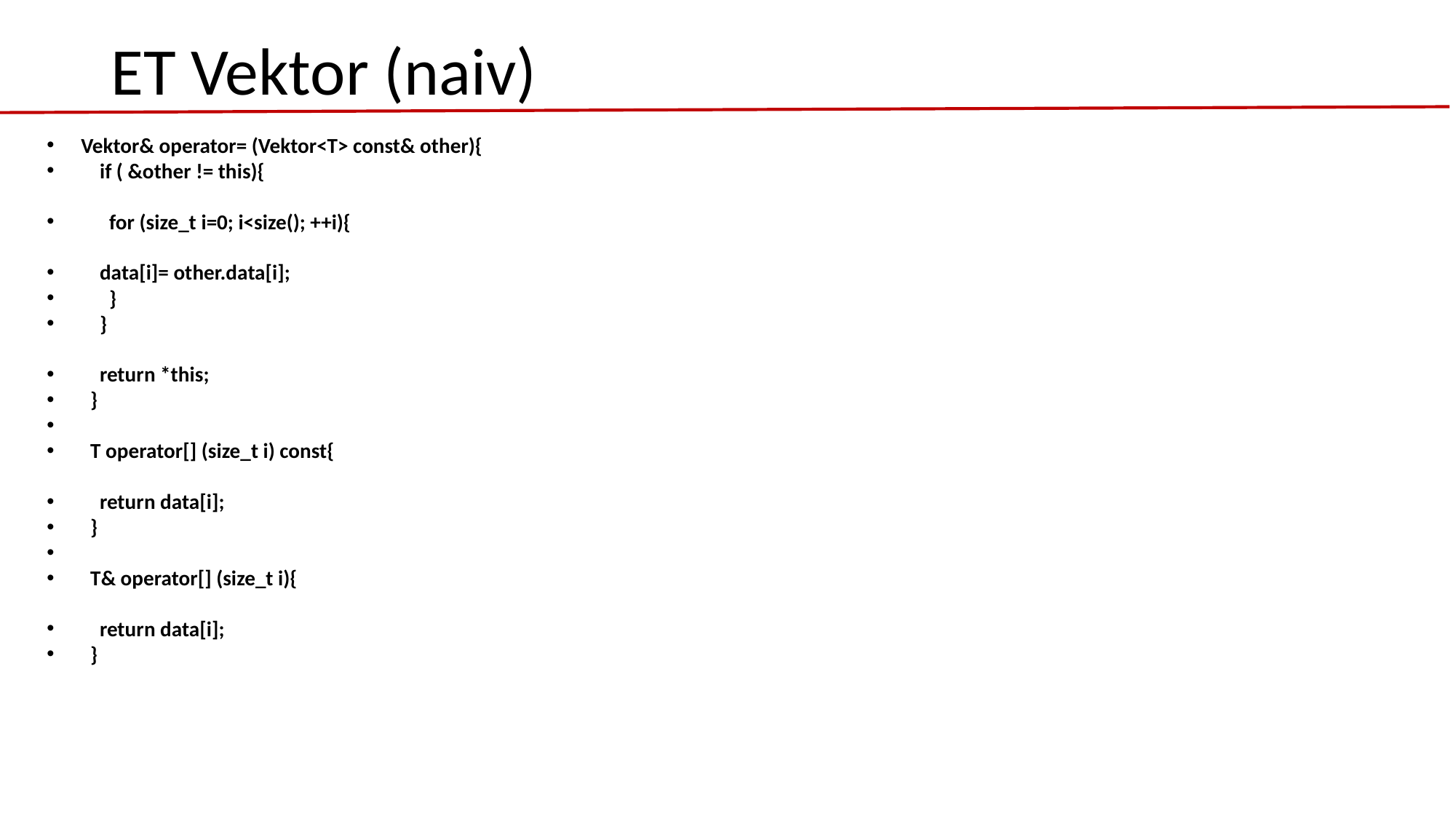

# ET Vektor (naiv)
Vektor& operator= (Vektor<T> const& other){
    if ( &other != this){

      for (size_t i=0; i<size(); ++i){

    data[i]= other.data[i];
      }
    }

    return *this;
  }

  T operator[] (size_t i) const{

    return data[i];
  }

  T& operator[] (size_t i){

    return data[i];
  }